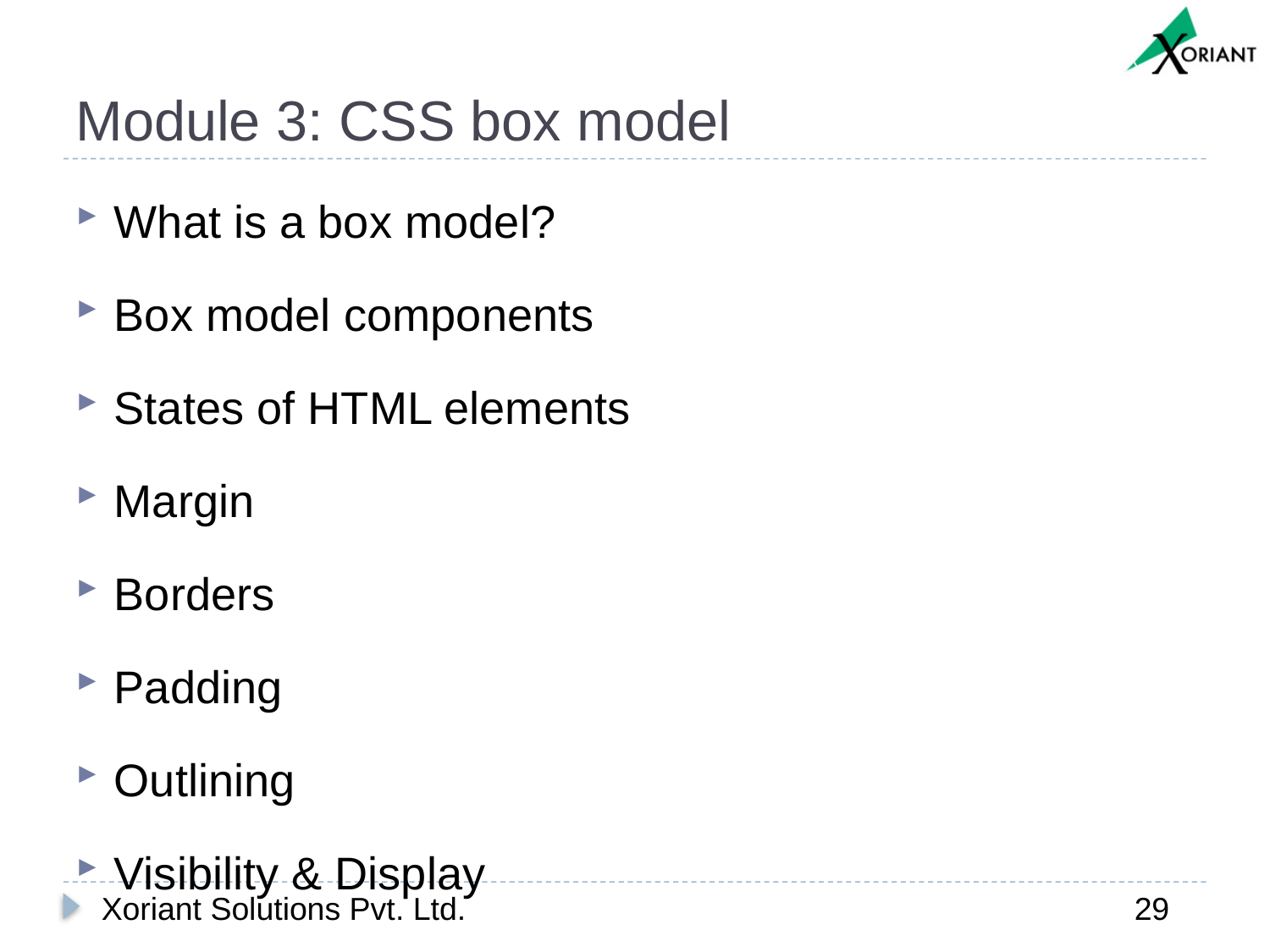

# Module 3: CSS box model
What is a box model?
Box model components
States of HTML elements
Margin
Borders
Padding
Outlining
Visibility & Display

Xoriant Solutions Pvt. Ltd.
29